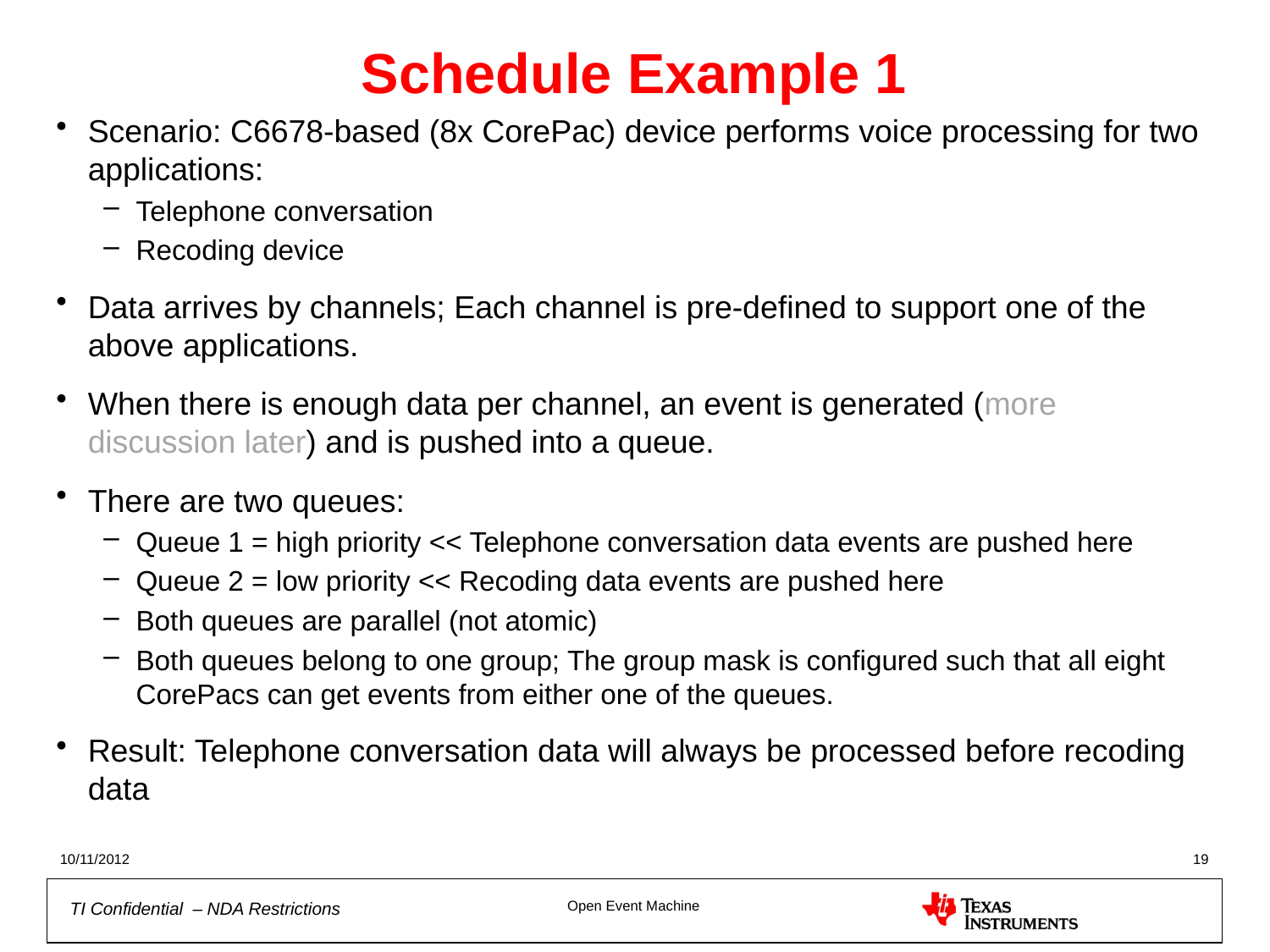

# Schedule Example 1
Scenario: C6678-based (8x CorePac) device performs voice processing for two applications:
Telephone conversation
Recoding device
Data arrives by channels; Each channel is pre-defined to support one of the above applications.
When there is enough data per channel, an event is generated (more discussion later) and is pushed into a queue.
There are two queues:
Queue 1 = high priority << Telephone conversation data events are pushed here
Queue 2 = low priority << Recoding data events are pushed here
Both queues are parallel (not atomic)
Both queues belong to one group; The group mask is configured such that all eight CorePacs can get events from either one of the queues.
Result: Telephone conversation data will always be processed before recoding data

10/11/2012
19
Open Event Machine